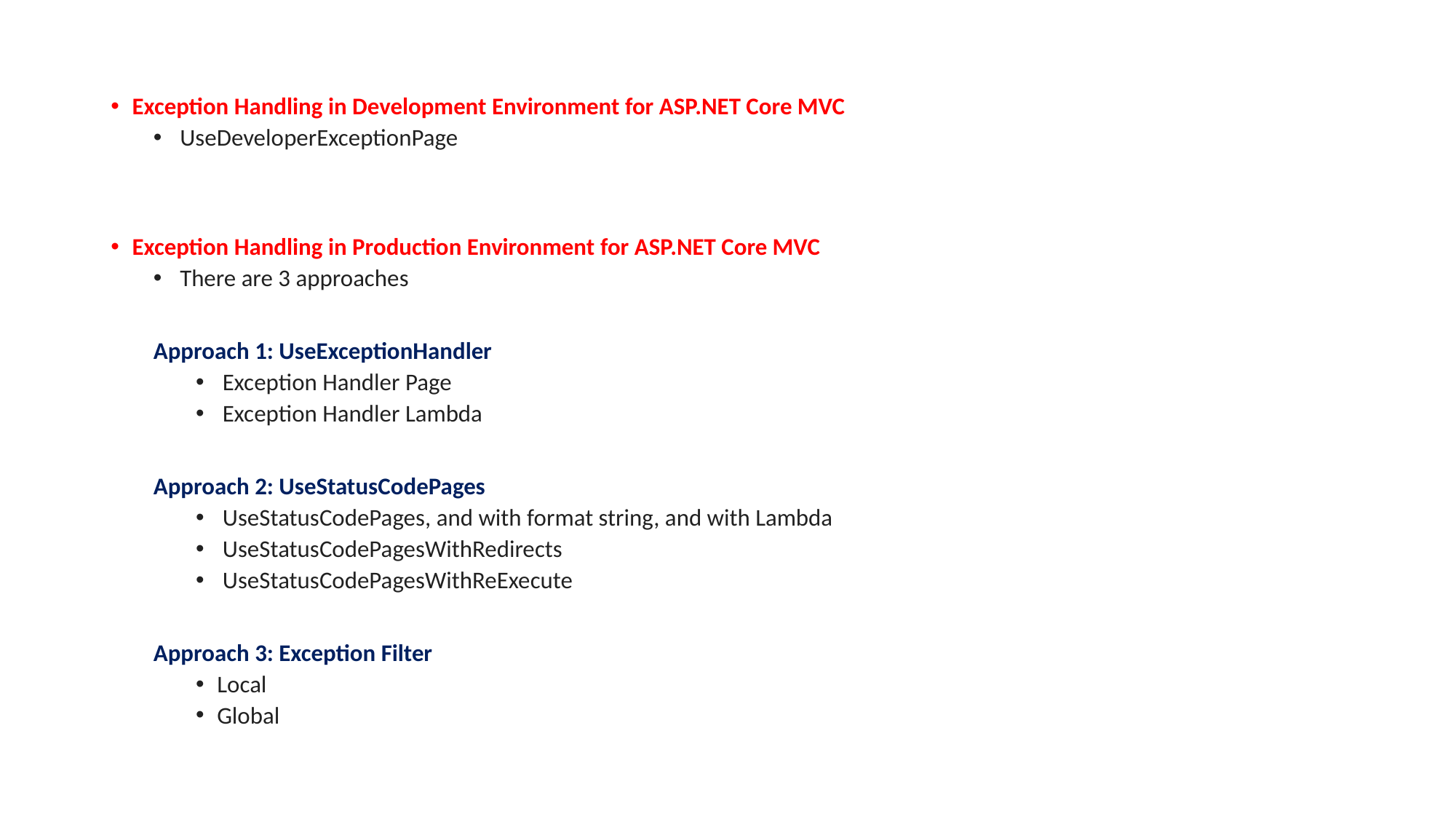

Exception Handling in Development Environment for ASP.NET Core MVC
UseDeveloperExceptionPage

Exception Handling in Production Environment for ASP.NET Core MVC
There are 3 approaches

Approach 1: UseExceptionHandler
 Exception Handler Page
 Exception Handler Lambda

Approach 2: UseStatusCodePages
 UseStatusCodePages, and with format string, and with Lambda
 UseStatusCodePagesWithRedirects
 UseStatusCodePagesWithReExecute

Approach 3: Exception Filter
Local
Global